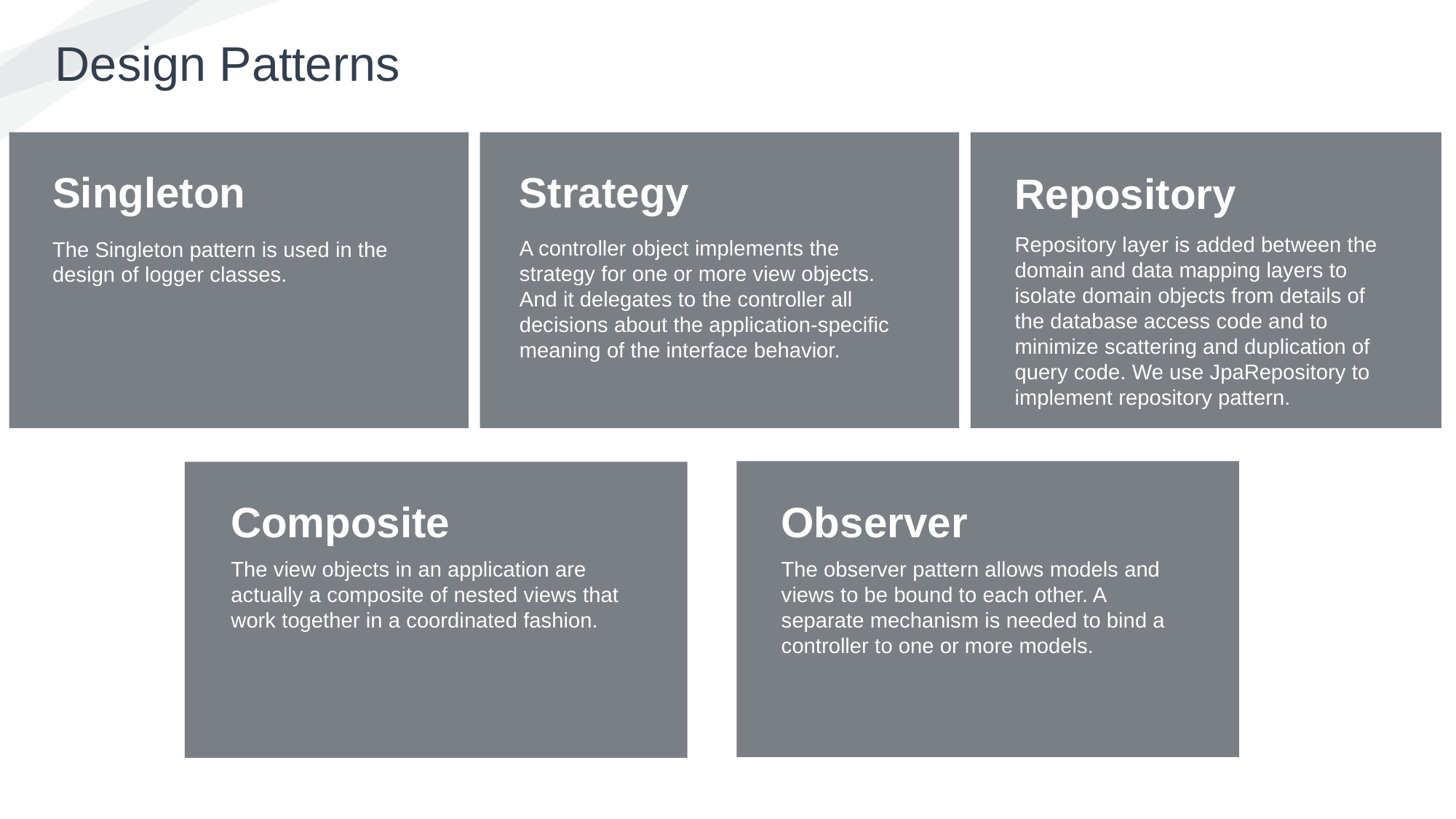

Design Patterns

Singleton
The Singleton pattern is used in the design of logger classes.

Repository
Repository layer is added between the domain and data mapping layers to isolate domain objects from details of the database access code and to minimize scattering and duplication of query code. We use JpaRepository to implement repository pattern.

Strategy
A controller object implements the strategy for one or more view objects. And it delegates to the controller all decisions about the application-specific meaning of the interface behavior.
Singleton
Title, number etc. can be changed by clicking and reentering. You can change the font, font size, color, space on the Home tab. Title, number etc.

Observer
The observer pattern allows models and views to be bound to each other. A separate mechanism is needed to bind a controller to one or more models.

Composite
The view objects in an application are actually a composite of nested views that work together in a coordinated fashion.